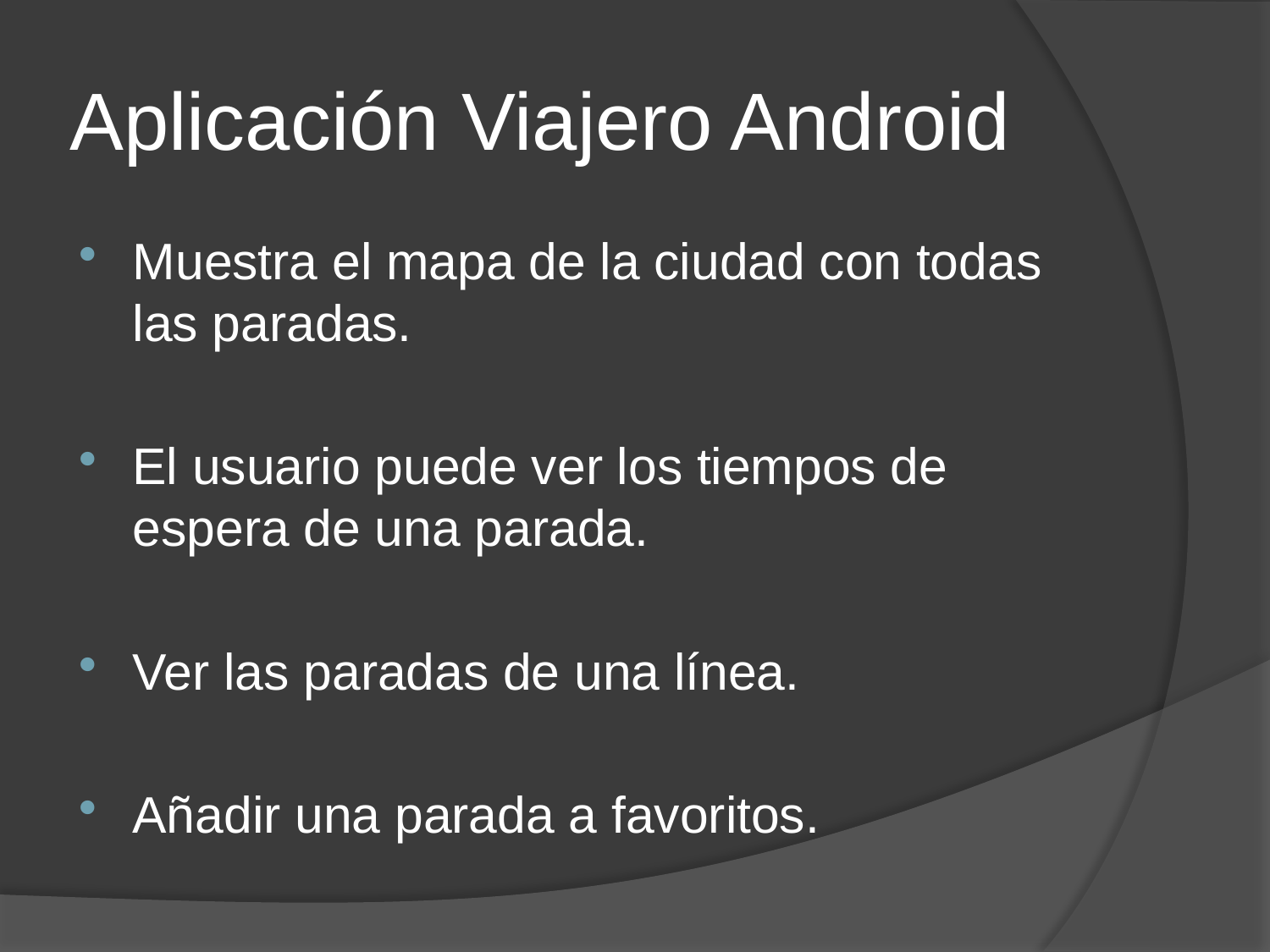

# Aplicación Viajero Android
Muestra el mapa de la ciudad con todas las paradas.

El usuario puede ver los tiempos de espera de una parada.

Ver las paradas de una línea.

Añadir una parada a favoritos.